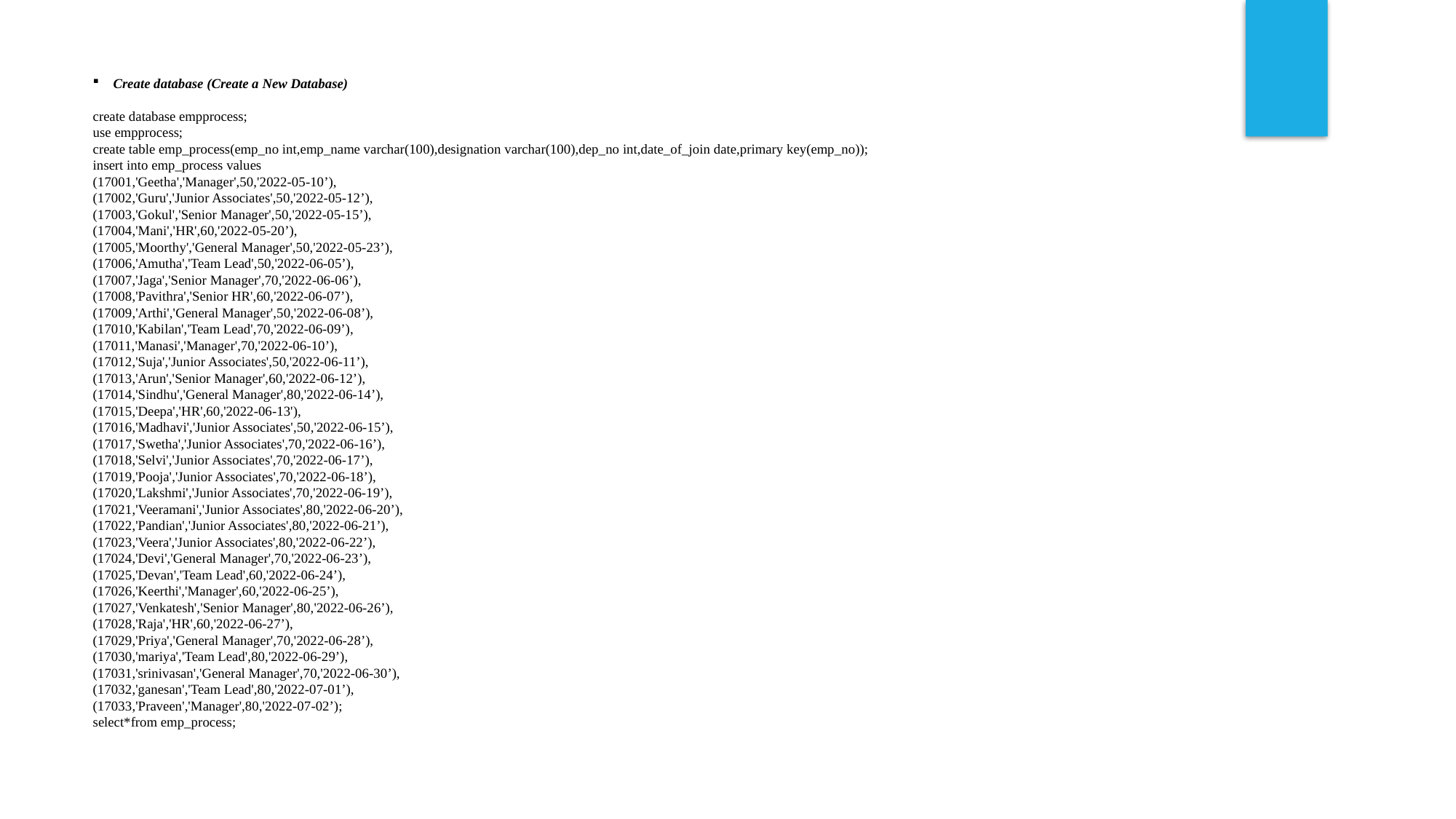

Create database (Create a New Database)

create database empprocess;
use empprocess;
create table emp_process(emp_no int,emp_name varchar(100),designation varchar(100),dep_no int,date_of_join date,primary key(emp_no));
insert into emp_process values
(17001,'Geetha','Manager',50,'2022-05-10’),
(17002,'Guru','Junior Associates',50,'2022-05-12’),
(17003,'Gokul','Senior Manager',50,'2022-05-15’),
(17004,'Mani','HR',60,'2022-05-20’),
(17005,'Moorthy','General Manager',50,'2022-05-23’),
(17006,'Amutha','Team Lead',50,'2022-06-05’),
(17007,'Jaga','Senior Manager',70,'2022-06-06’),
(17008,'Pavithra','Senior HR',60,'2022-06-07’),
(17009,'Arthi','General Manager',50,'2022-06-08’),
(17010,'Kabilan','Team Lead',70,'2022-06-09’),
(17011,'Manasi','Manager',70,'2022-06-10’),
(17012,'Suja','Junior Associates',50,'2022-06-11’),
(17013,'Arun','Senior Manager',60,'2022-06-12’),
(17014,'Sindhu','General Manager',80,'2022-06-14’),
(17015,'Deepa','HR',60,'2022-06-13'),
(17016,'Madhavi','Junior Associates',50,'2022-06-15’),
(17017,'Swetha','Junior Associates',70,'2022-06-16’),
(17018,'Selvi','Junior Associates',70,'2022-06-17’),
(17019,'Pooja','Junior Associates',70,'2022-06-18’),
(17020,'Lakshmi','Junior Associates',70,'2022-06-19’),
(17021,'Veeramani','Junior Associates',80,'2022-06-20’),
(17022,'Pandian','Junior Associates',80,'2022-06-21’),
(17023,'Veera','Junior Associates',80,'2022-06-22’),
(17024,'Devi','General Manager',70,'2022-06-23’),
(17025,'Devan','Team Lead',60,'2022-06-24’),
(17026,'Keerthi','Manager',60,'2022-06-25’),
(17027,'Venkatesh','Senior Manager',80,'2022-06-26’),
(17028,'Raja','HR',60,'2022-06-27’),
(17029,'Priya','General Manager',70,'2022-06-28’),
(17030,'mariya','Team Lead',80,'2022-06-29’),
(17031,'srinivasan','General Manager',70,'2022-06-30’),
(17032,'ganesan','Team Lead',80,'2022-07-01’),
(17033,'Praveen','Manager',80,'2022-07-02’);
select*from emp_process;